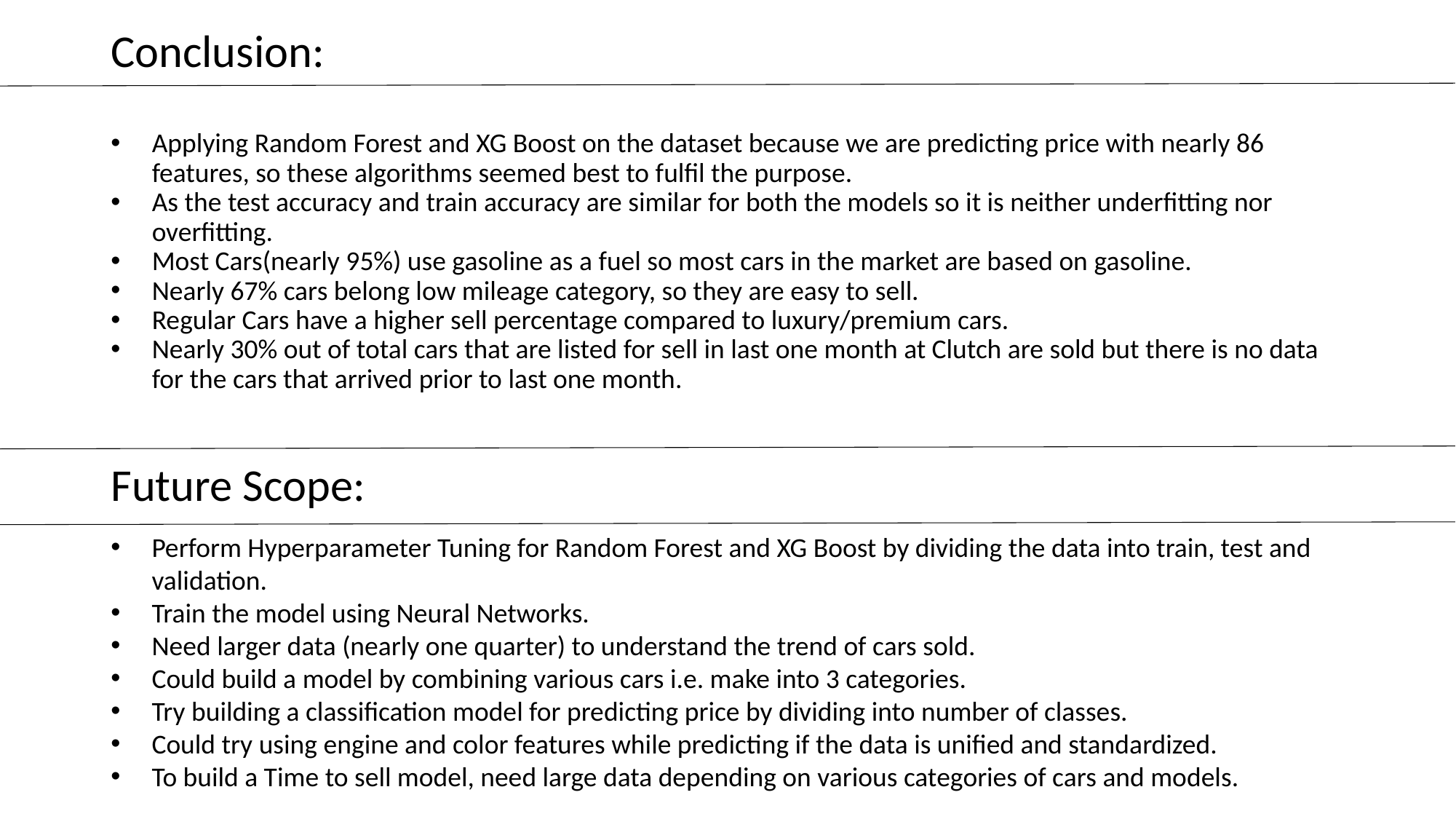

# Conclusion:
Applying Random Forest and XG Boost on the dataset because we are predicting price with nearly 86 features, so these algorithms seemed best to fulfil the purpose.
As the test accuracy and train accuracy are similar for both the models so it is neither underfitting nor overfitting.
Most Cars(nearly 95%) use gasoline as a fuel so most cars in the market are based on gasoline.
Nearly 67% cars belong low mileage category, so they are easy to sell.
Regular Cars have a higher sell percentage compared to luxury/premium cars.
Nearly 30% out of total cars that are listed for sell in last one month at Clutch are sold but there is no data for the cars that arrived prior to last one month.

Future Scope:
Perform Hyperparameter Tuning for Random Forest and XG Boost by dividing the data into train, test and validation.
Train the model using Neural Networks.
Need larger data (nearly one quarter) to understand the trend of cars sold.
Could build a model by combining various cars i.e. make into 3 categories.
Try building a classification model for predicting price by dividing into number of classes.
Could try using engine and color features while predicting if the data is unified and standardized.
To build a Time to sell model, need large data depending on various categories of cars and models.